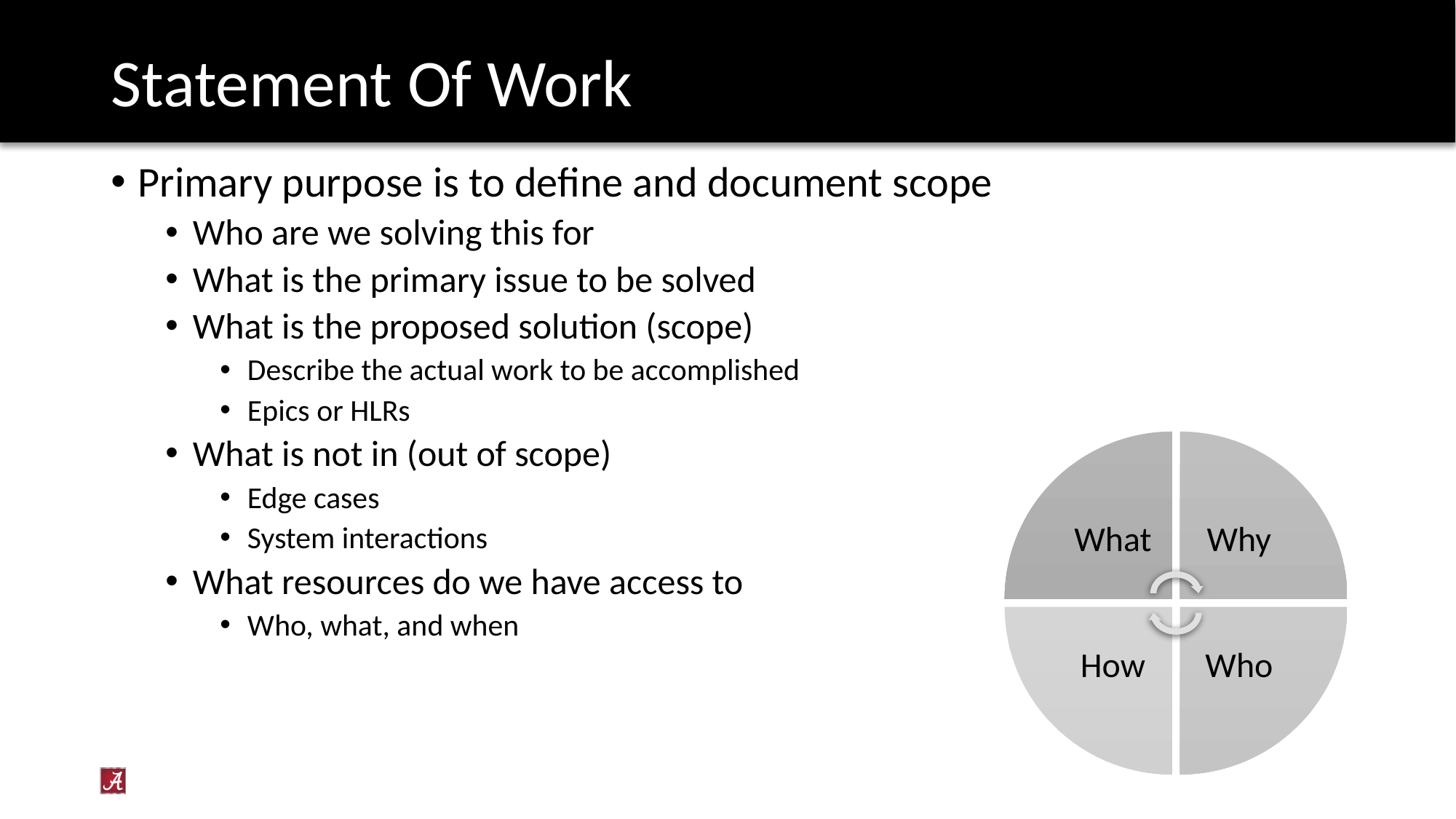

# Statement Of Work
Primary purpose is to define and document scope
Who are we solving this for
What is the primary issue to be solved
What is the proposed solution (scope)
Describe the actual work to be accomplished
Epics or HLRs
What is not in (out of scope)
Edge cases
System interactions
What resources do we have access to
Who, what, and when
What
Why
Who
How